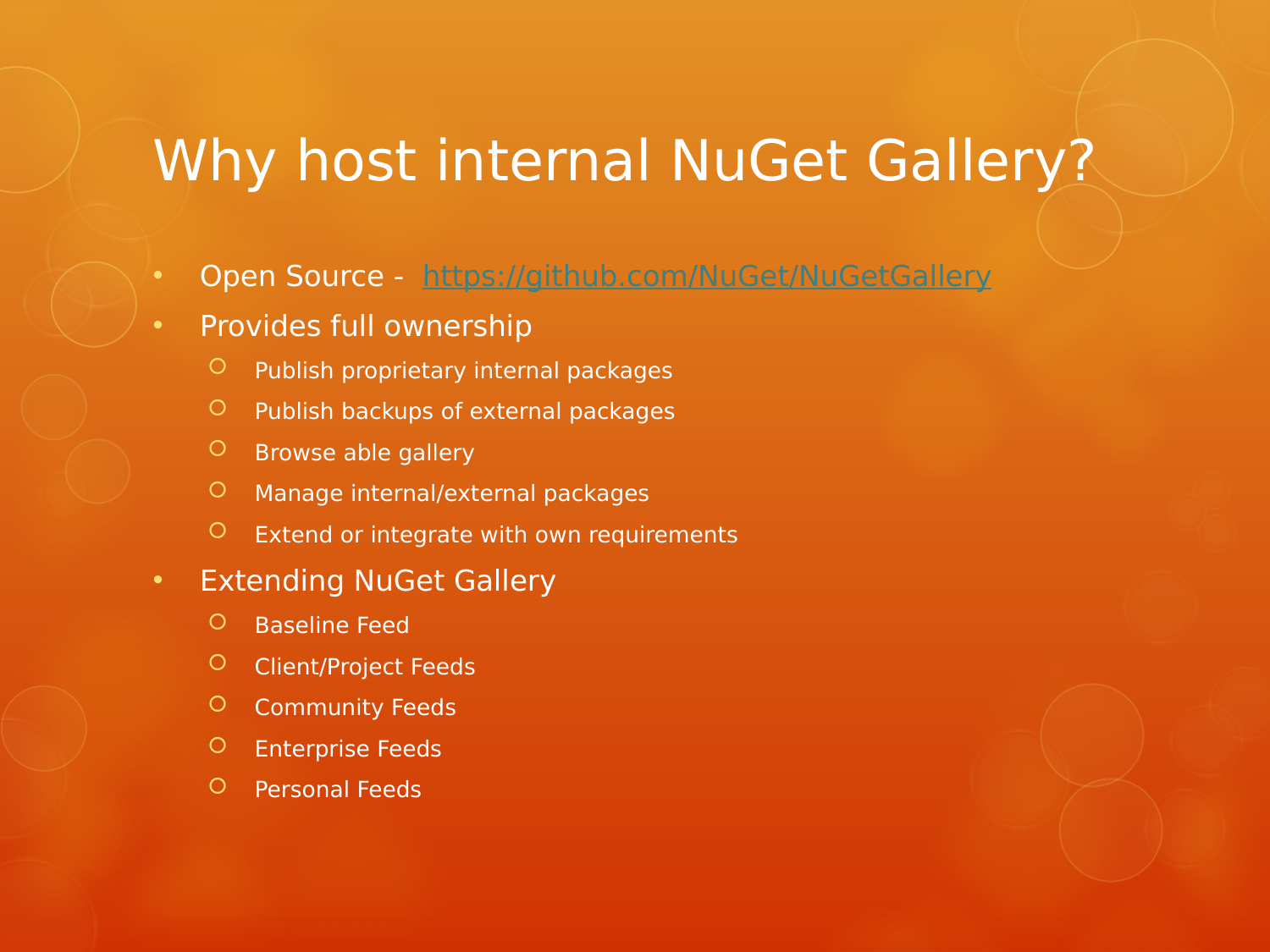

# Why host internal NuGet Gallery?
Open Source -  https://github.com/NuGet/NuGetGallery
Provides full ownership
Publish proprietary internal packages
Publish backups of external packages
Browse able gallery
Manage internal/external packages
Extend or integrate with own requirements
Extending NuGet Gallery
Baseline Feed
Client/Project Feeds
Community Feeds
Enterprise Feeds
Personal Feeds